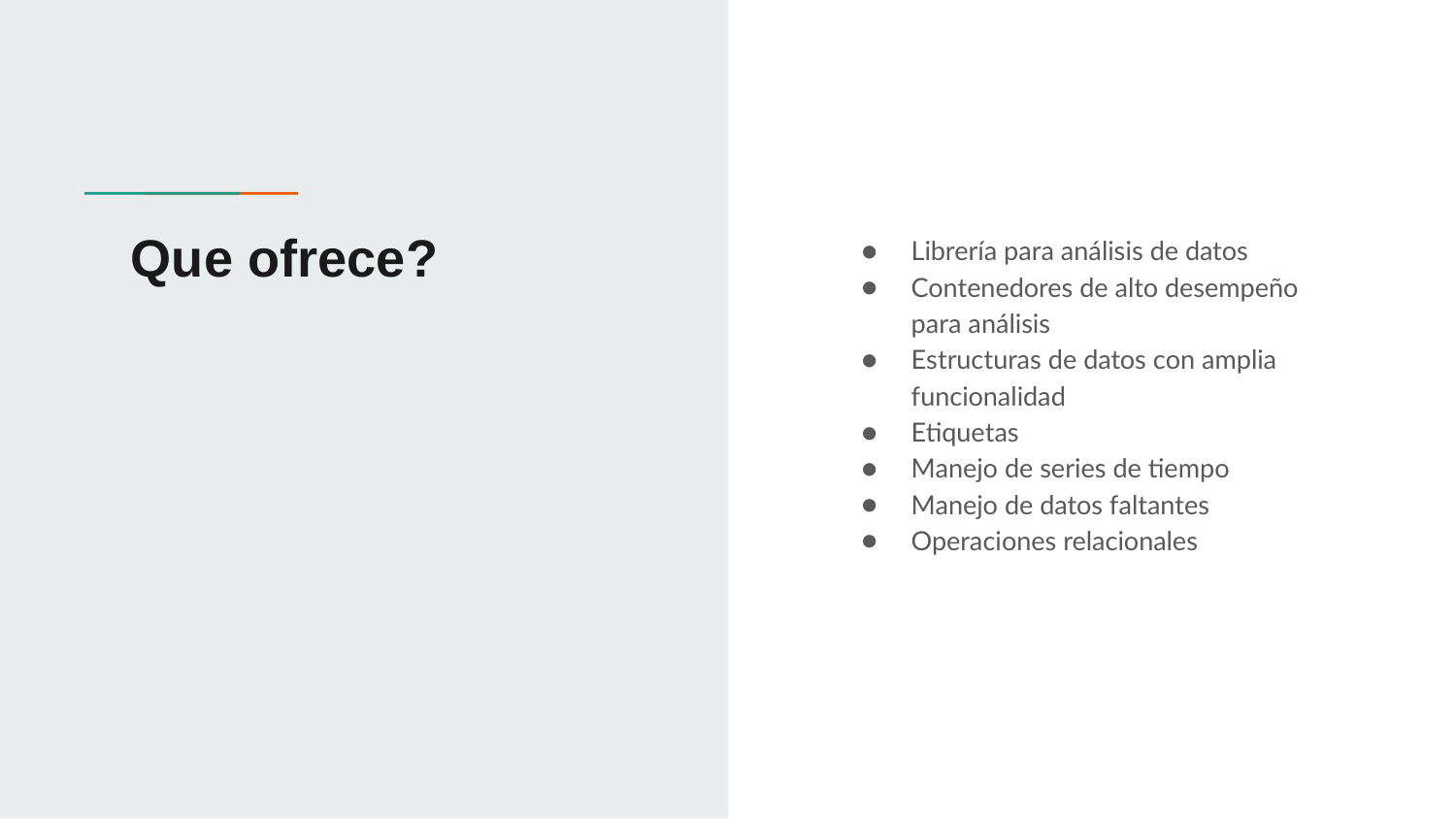

# Que ofrece?
Librería para análisis de datos
Contenedores de alto desempeño para análisis
Estructuras de datos con amplia funcionalidad
Etiquetas
Manejo de series de tiempo
Manejo de datos faltantes
Operaciones relacionales